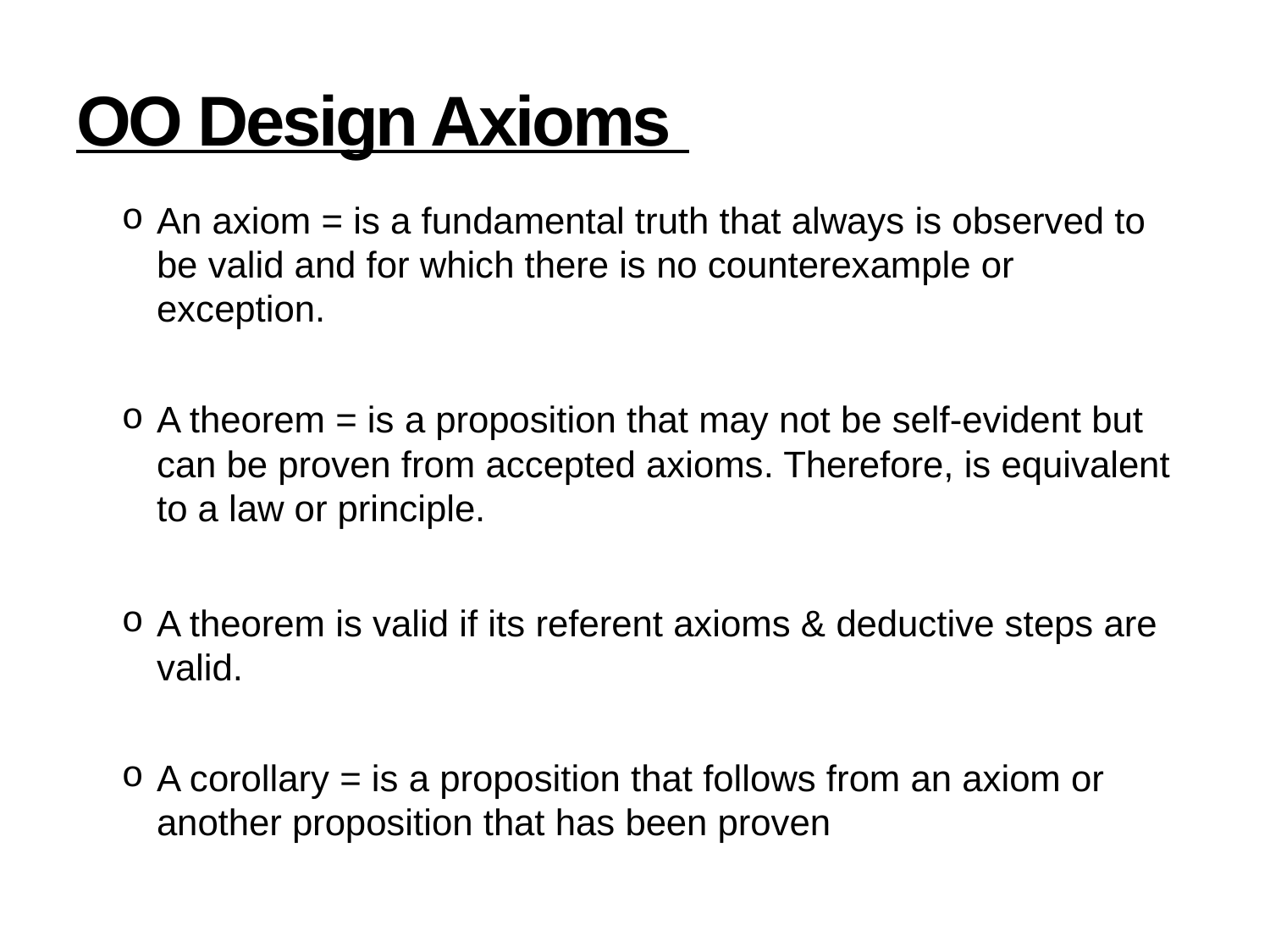

# OO Design Axioms
An axiom = is a fundamental truth that always is observed to be valid and for which there is no counterexample or exception.

A theorem = is a proposition that may not be self-evident but can be proven from accepted axioms. Therefore, is equivalent to a law or principle.

A theorem is valid if its referent axioms & deductive steps are valid.

A corollary = is a proposition that follows from an axiom or another proposition that has been proven